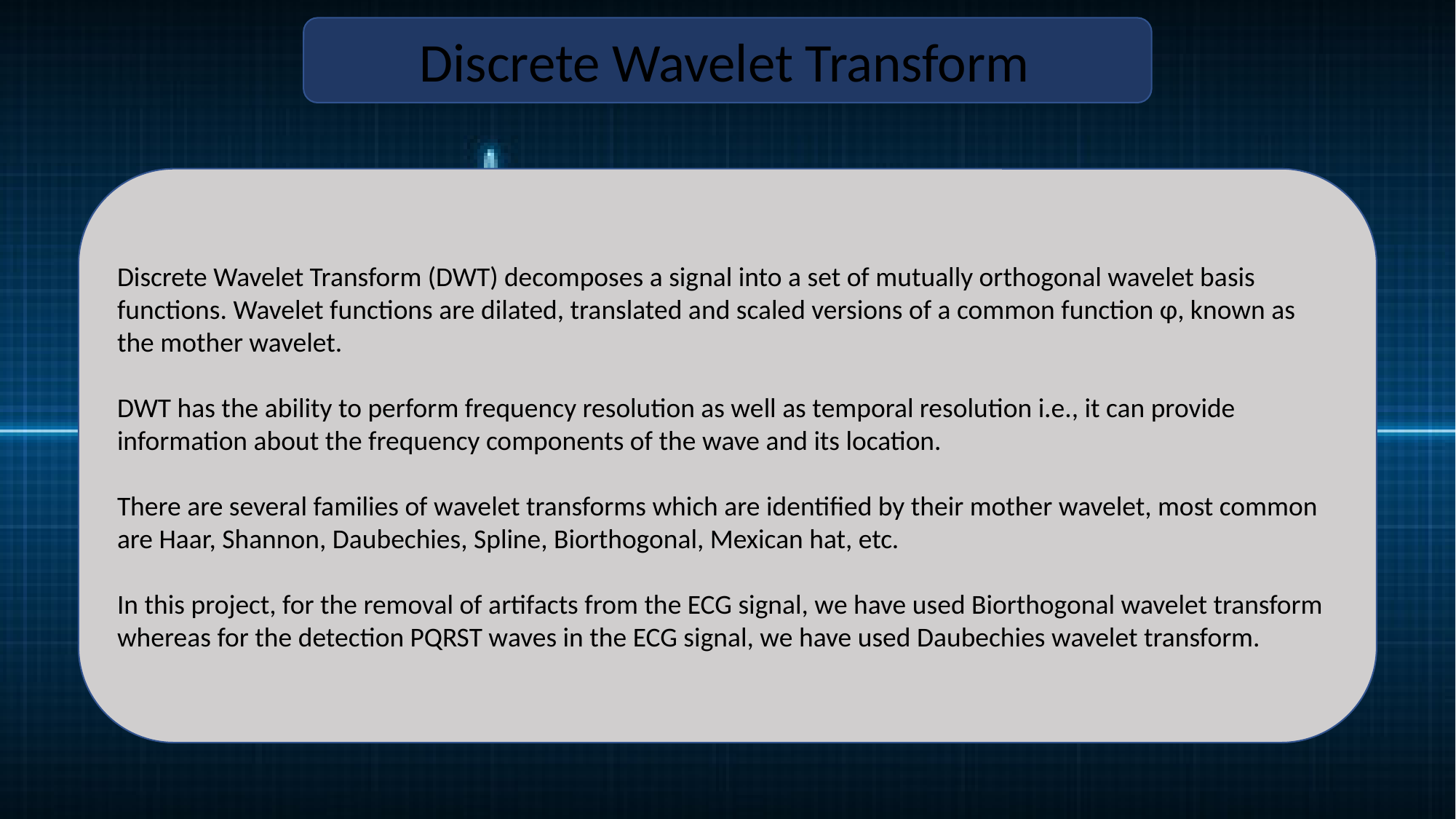

Discrete Wavelet Transform
Discrete Wavelet Transform (DWT) decomposes a signal into a set of mutually orthogonal wavelet basis functions. Wavelet functions are dilated, translated and scaled versions of a common function φ, known as the mother wavelet.

DWT has the ability to perform frequency resolution as well as temporal resolution i.e., it can provide information about the frequency components of the wave and its location.

There are several families of wavelet transforms which are identified by their mother wavelet, most common are Haar, Shannon, Daubechies, Spline, Biorthogonal, Mexican hat, etc.

In this project, for the removal of artifacts from the ECG signal, we have used Biorthogonal wavelet transform whereas for the detection PQRST waves in the ECG signal, we have used Daubechies wavelet transform.